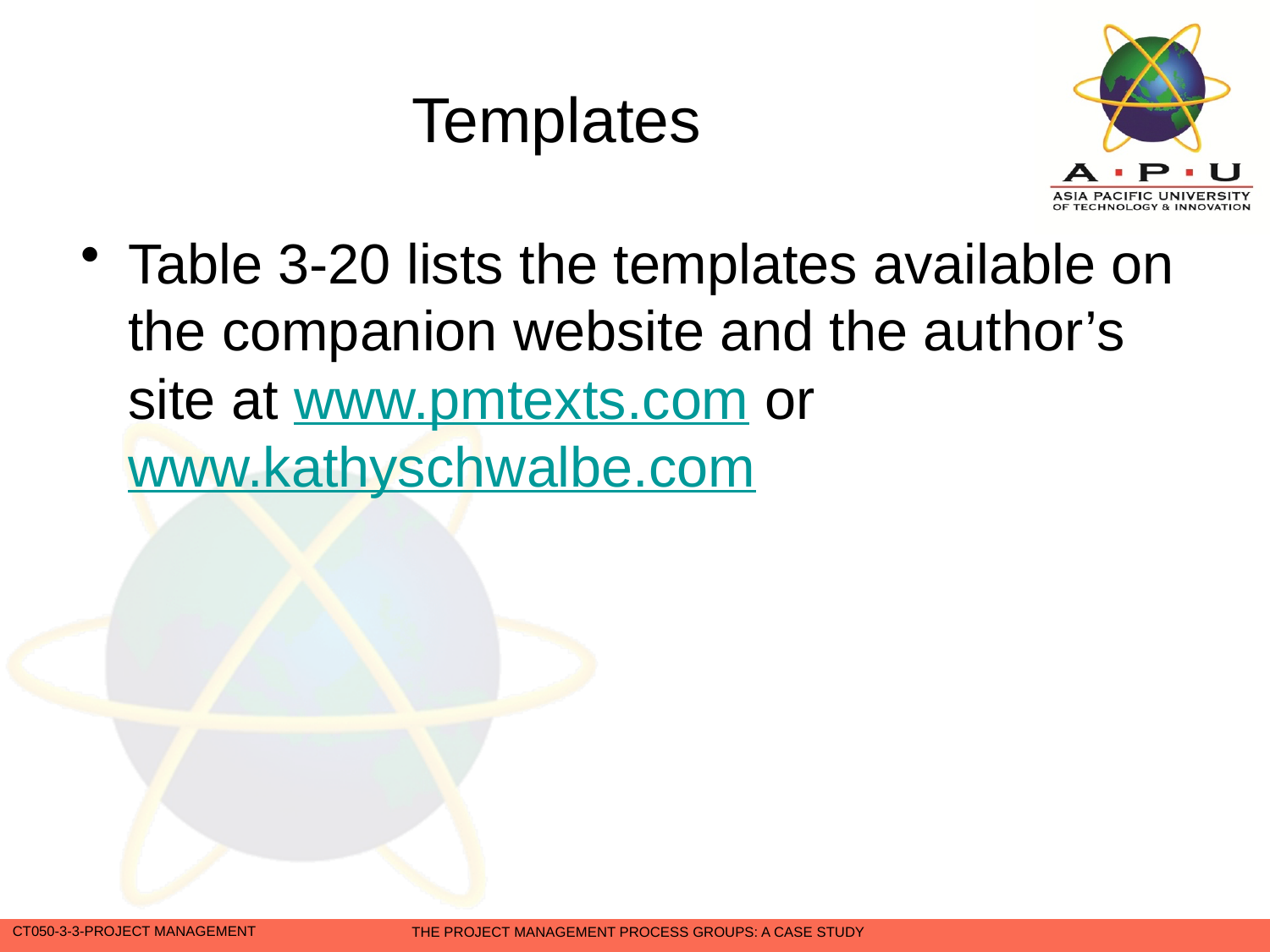

# Templates
Table 3-20 lists the templates available on the companion website and the author’s site at www.pmtexts.com or www.kathyschwalbe.com